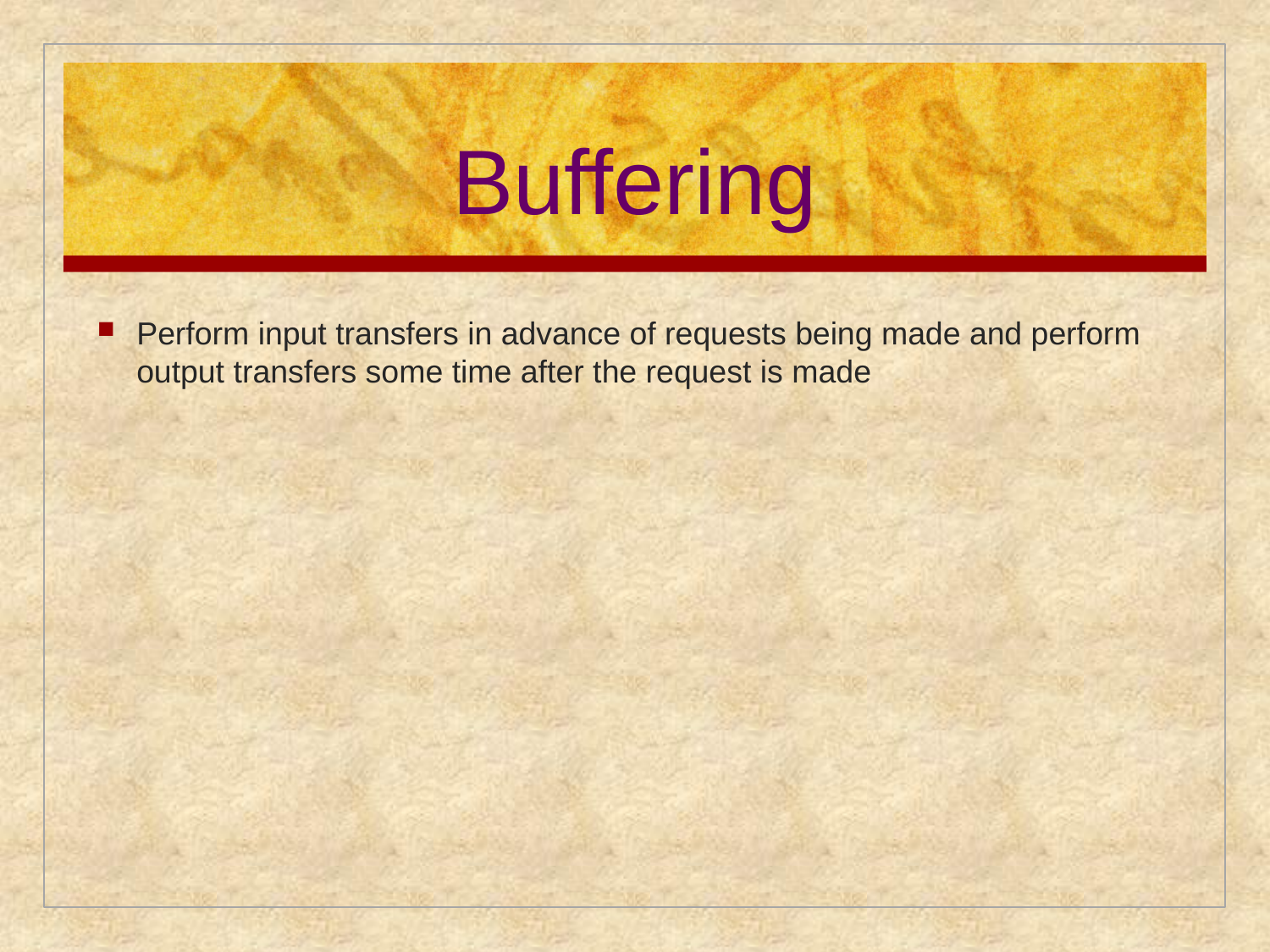

# Buffering
Perform input transfers in advance of requests being made and perform output transfers some time after the request is made